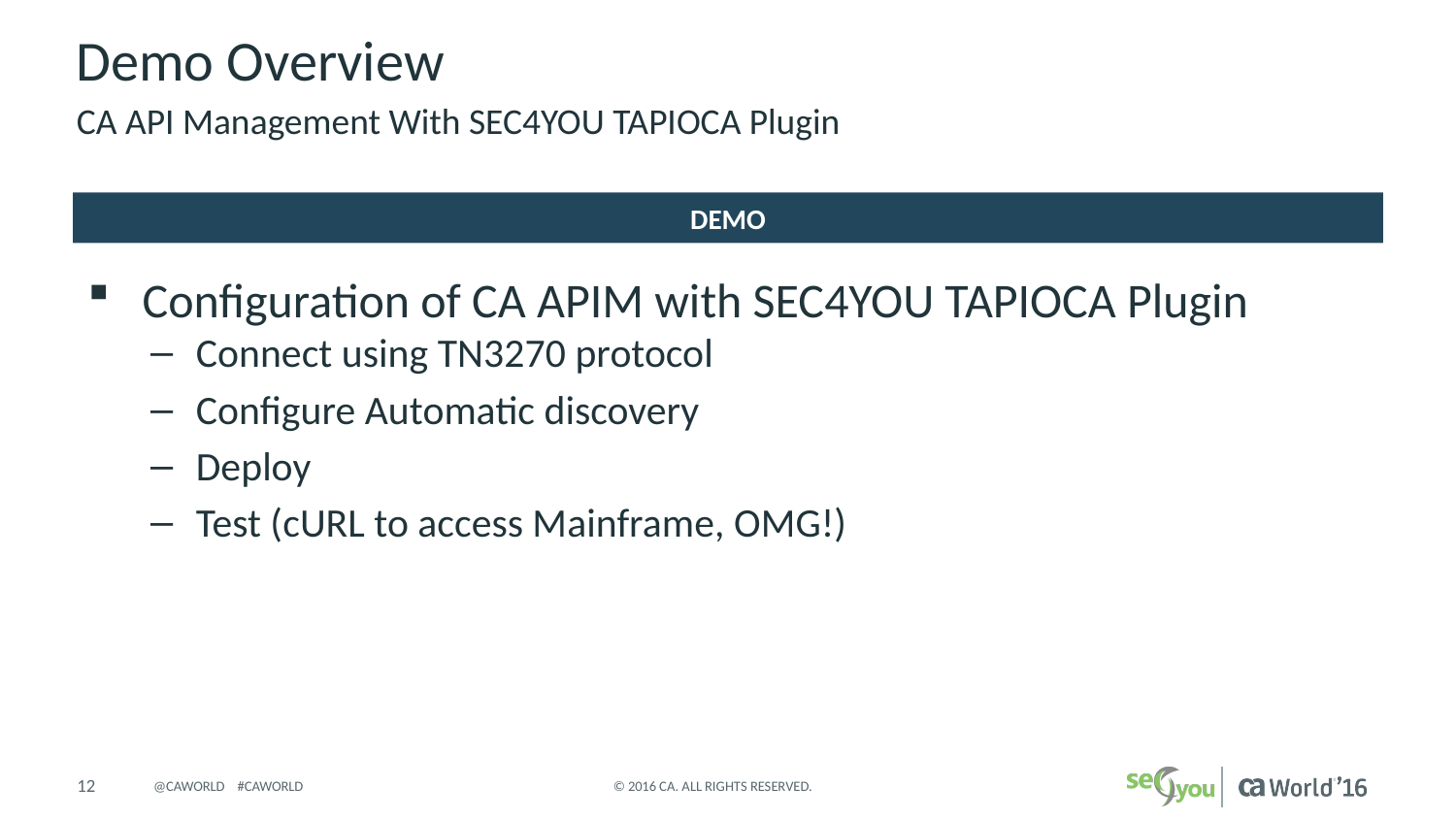

# Demo Overview
CA API Management With SEC4YOU TAPIOCA Plugin
DEMO
Configuration of CA APIM with SEC4YOU TAPIOCA Plugin
Connect using TN3270 protocol
Configure Automatic discovery
Deploy
Test (cURL to access Mainframe, OMG!)